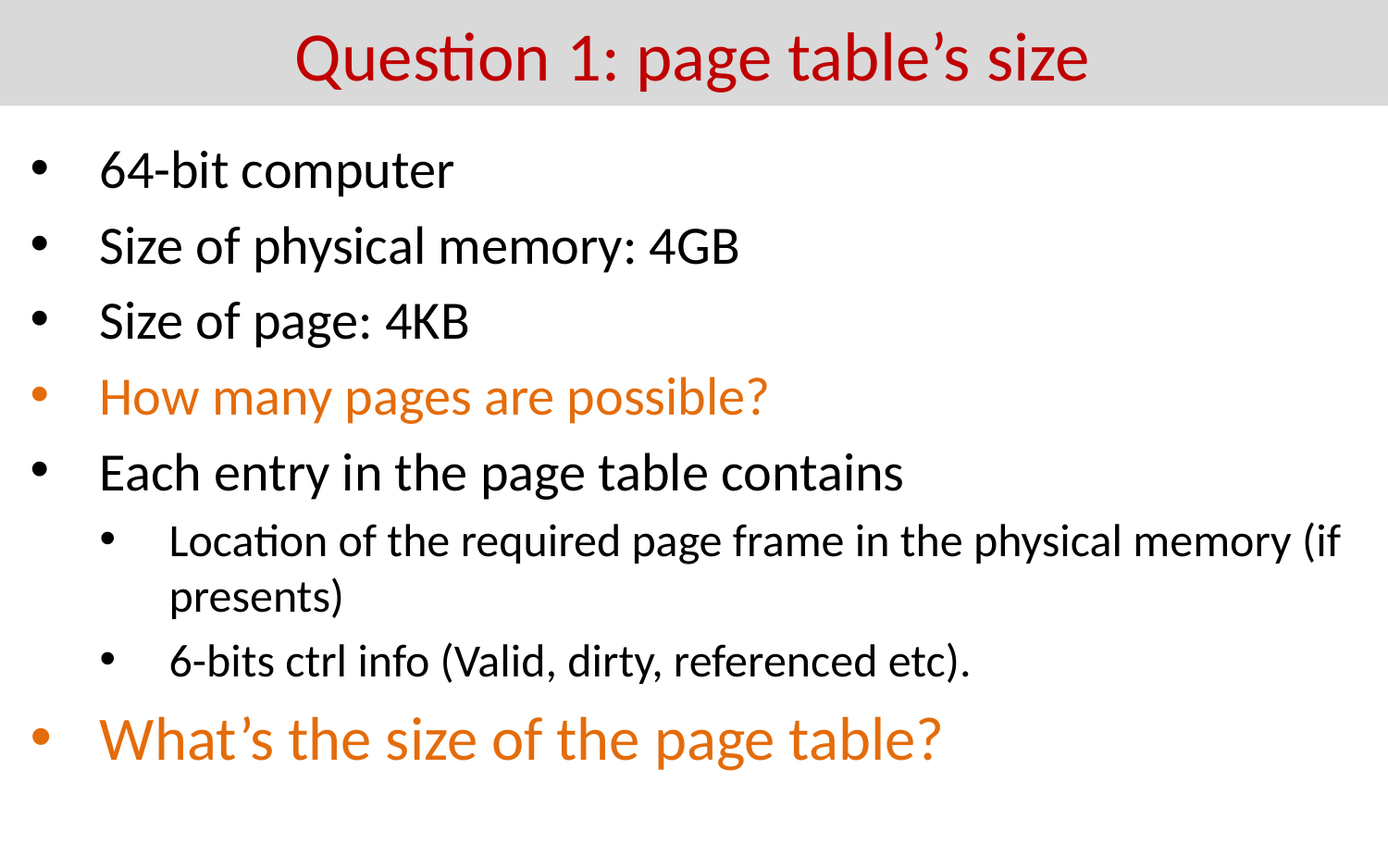

# Question 1: page table’s size
64-bit computer
Size of physical memory: 4GB
Size of page: 4KB
How many pages are possible?
Each entry in the page table contains
Location of the required page frame in the physical memory (if presents)
6-bits ctrl info (Valid, dirty, referenced etc).
What’s the size of the page table?